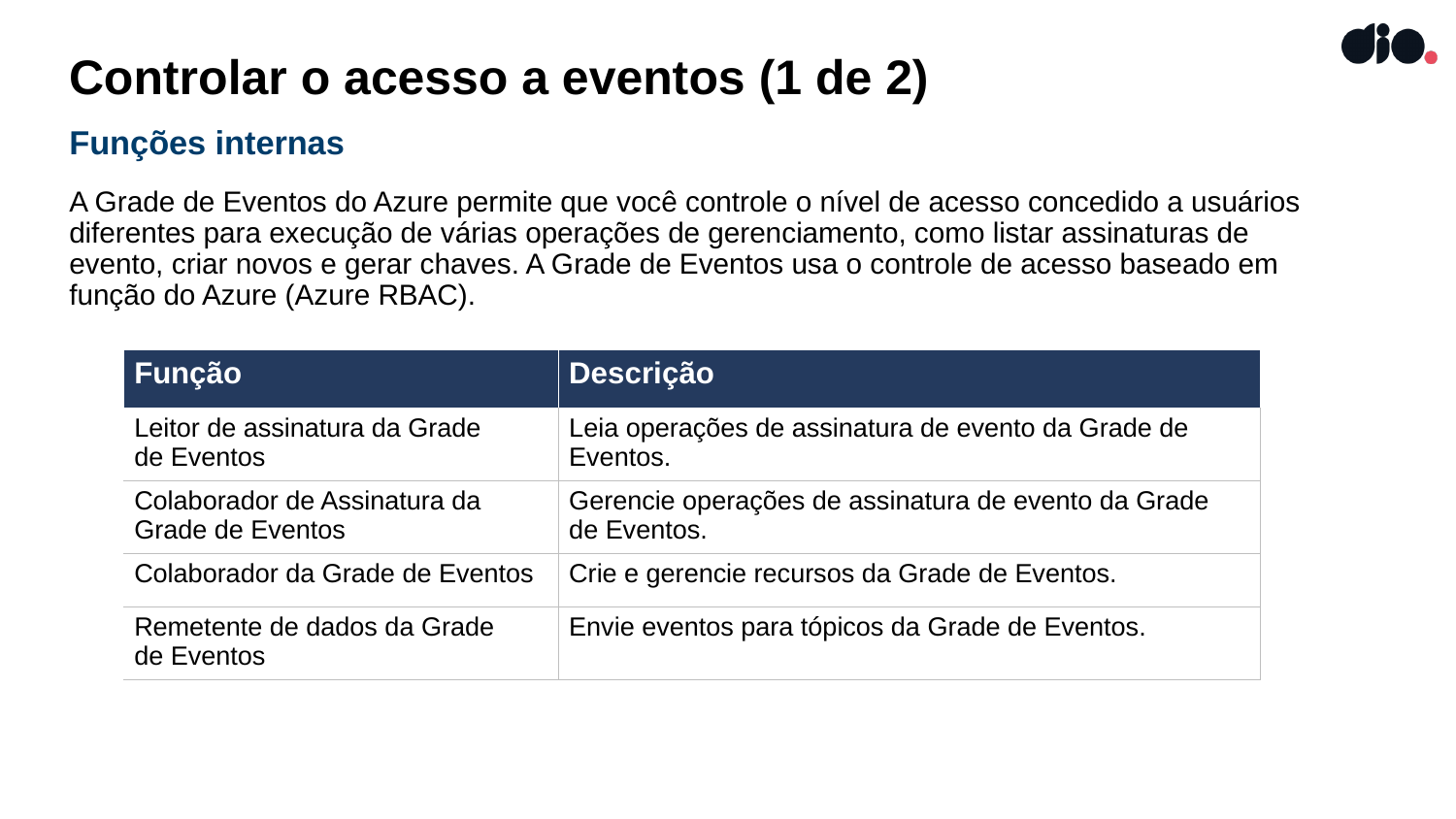

# Controlar o acesso a eventos (1 de 2)
Funções internas
A Grade de Eventos do Azure permite que você controle o nível de acesso concedido a usuários diferentes para execução de várias operações de gerenciamento, como listar assinaturas de evento, criar novos e gerar chaves. A Grade de Eventos usa o controle de acesso baseado em função do Azure (Azure RBAC).

| Função | Descrição |
| --- | --- |
| Leitor de assinatura da Grade de Eventos | Leia operações de assinatura de evento da Grade de Eventos. |
| Colaborador de Assinatura da Grade de Eventos | Gerencie operações de assinatura de evento da Grade de Eventos. |
| Colaborador da Grade de Eventos | Crie e gerencie recursos da Grade de Eventos. |
| Remetente de dados da Grade de Eventos | Envie eventos para tópicos da Grade de Eventos. |